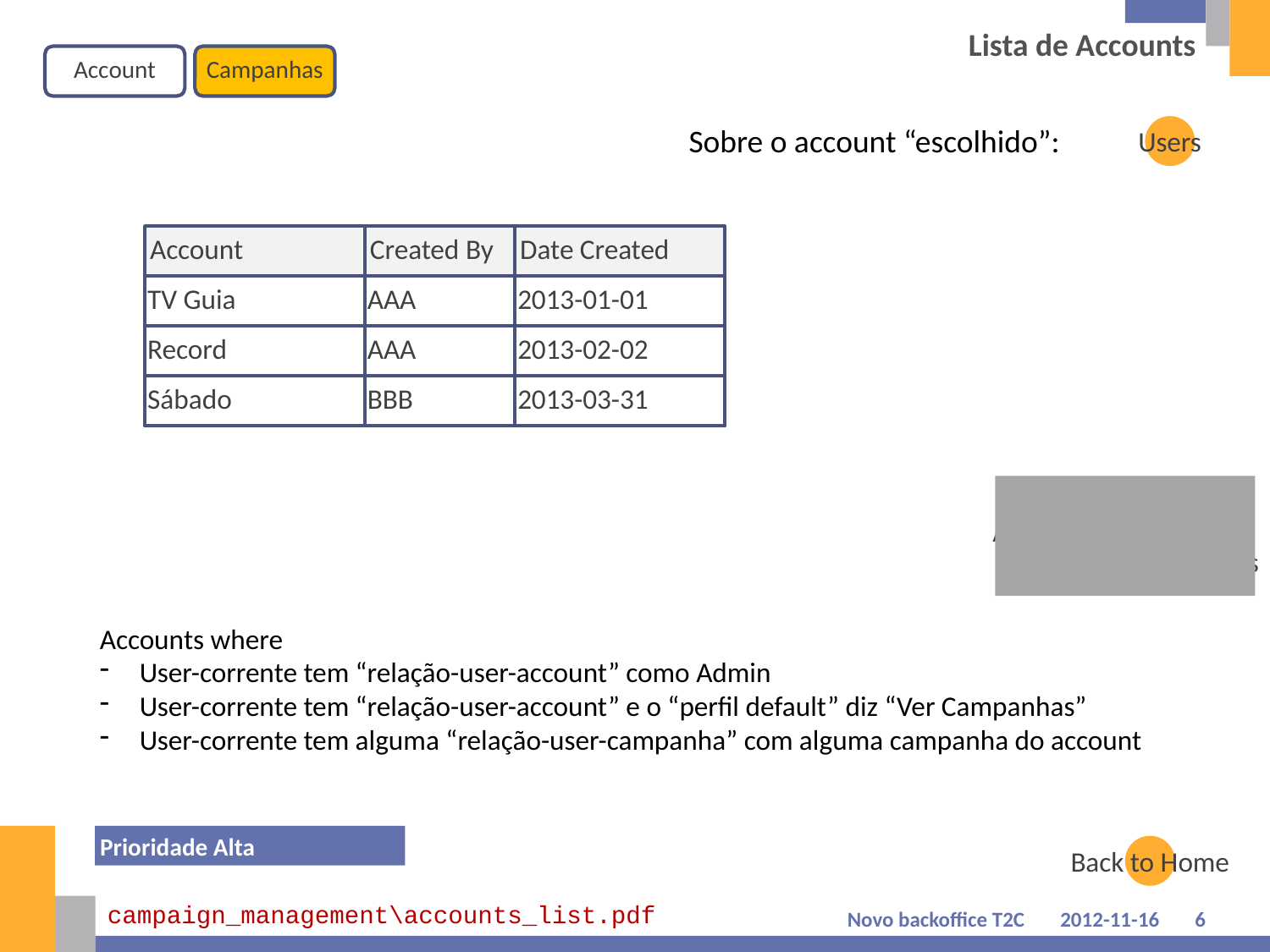

# Lista de Accounts
Account
Campanhas
Sobre o account “escolhido”:
Users
Account
Created By
Date Created
TV Guia
AAA
2013-01-01
Record
AAA
2013-02-02
Sábado
BBB
2013-03-31

Add Campanha
Ver Campanhas
Accounts where
User-corrente tem “relação-user-account” como Admin
User-corrente tem “relação-user-account” e o “perfil default” diz “Ver Campanhas”
User-corrente tem alguma “relação-user-campanha” com alguma campanha do account
Prioridade Alta
Back to Home
campaign_management\accounts_list.pdf
Novo backoffice T2C
2012-11-16
6